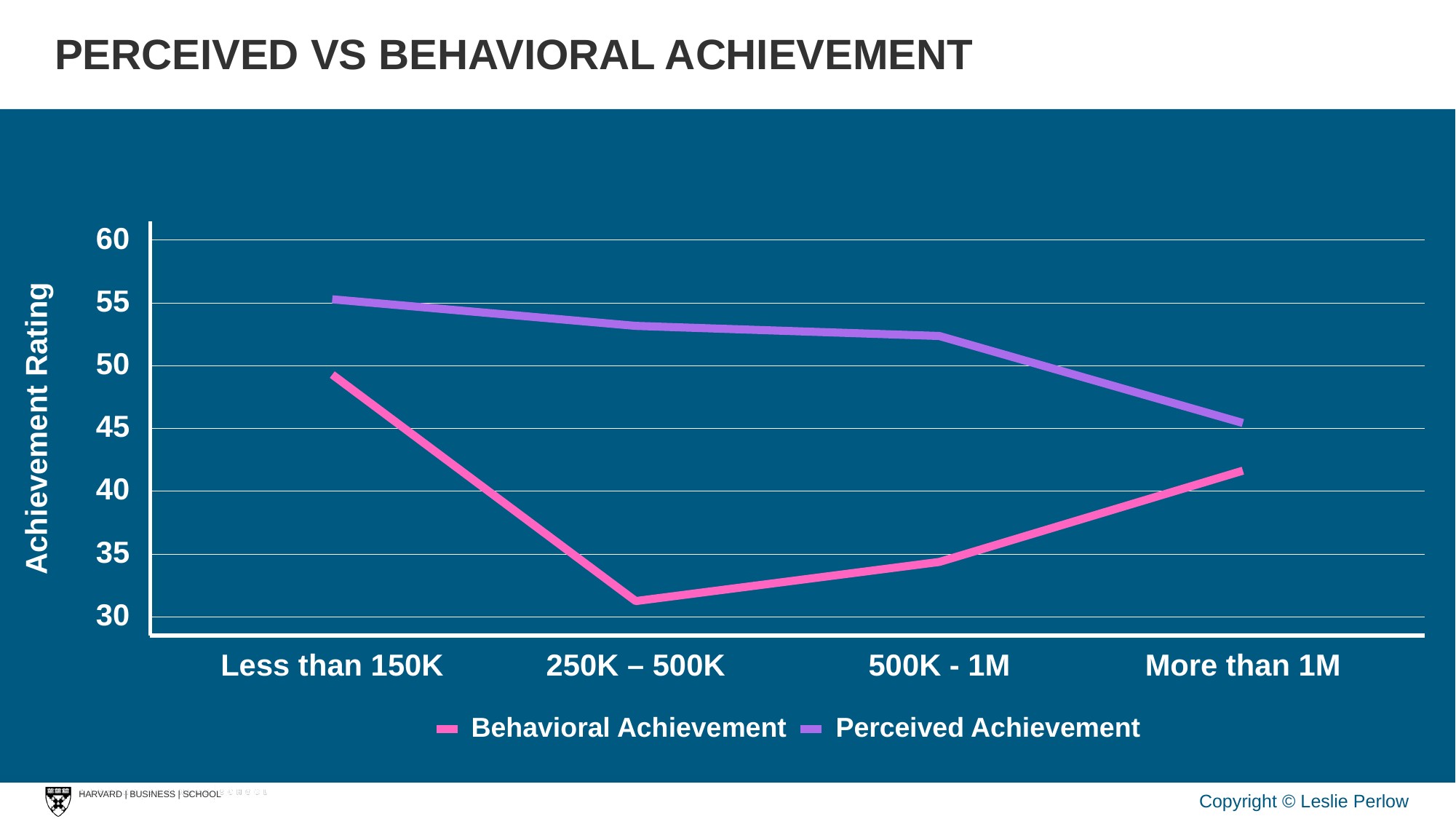

# PERCEIVED VS BEHAVIORAL ACHIEVEMENT

60

55

50

Achievement Rating
45

40

35

30

Less than 150K
250K – 500K
500K - 1M
More than 1M
Behavioral Achievement
Perceived Achievement